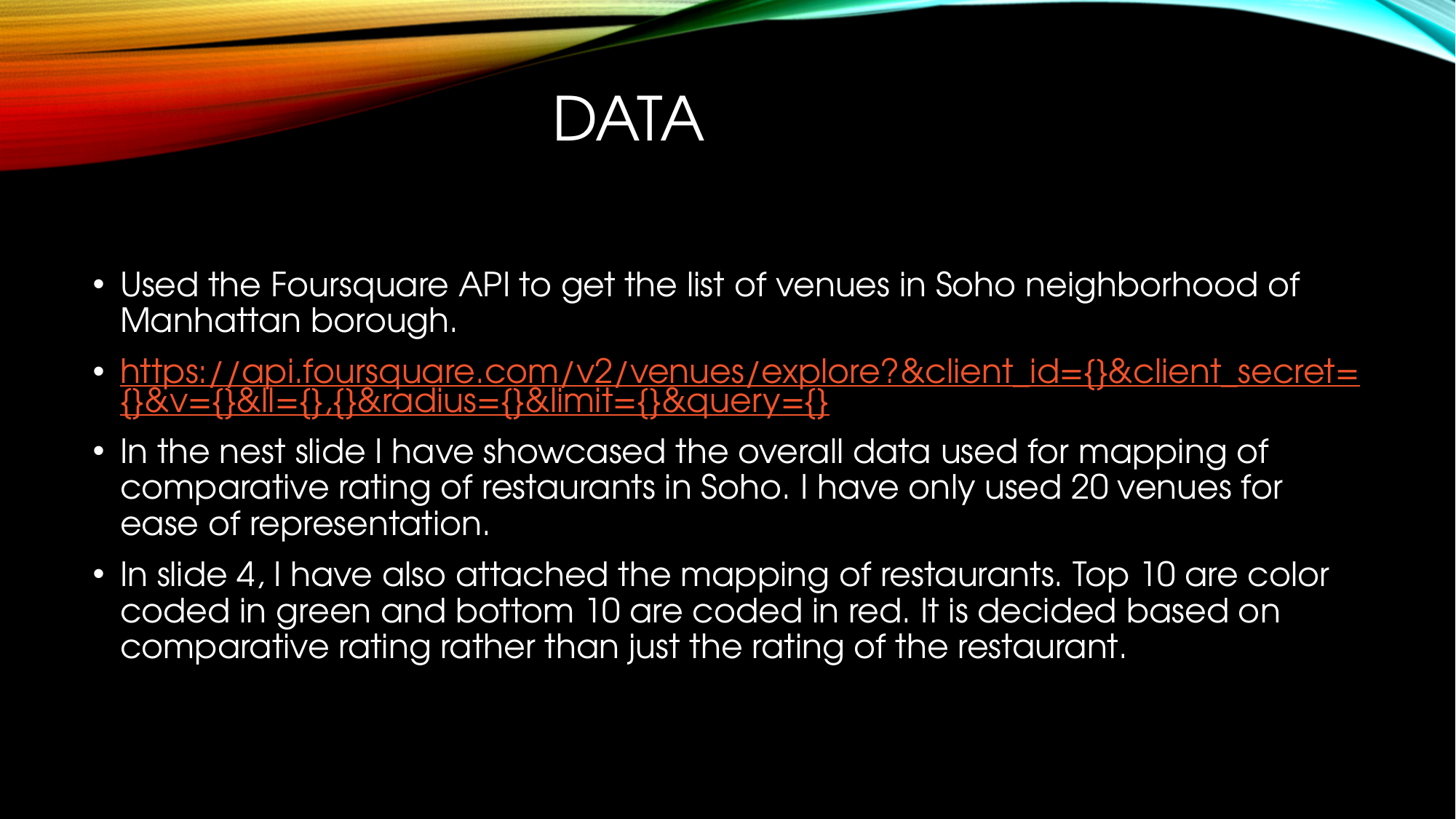

# Data
Used the Foursquare API to get the list of venues in Soho neighborhood of Manhattan borough.
https://api.foursquare.com/v2/venues/explore?&client_id={}&client_secret={}&v={}&ll={},{}&radius={}&limit={}&query={}
In the nest slide I have showcased the overall data used for mapping of comparative rating of restaurants in Soho. I have only used 20 venues for ease of representation.
In slide 4, I have also attached the mapping of restaurants. Top 10 are color coded in green and bottom 10 are coded in red. It is decided based on comparative rating rather than just the rating of the restaurant.